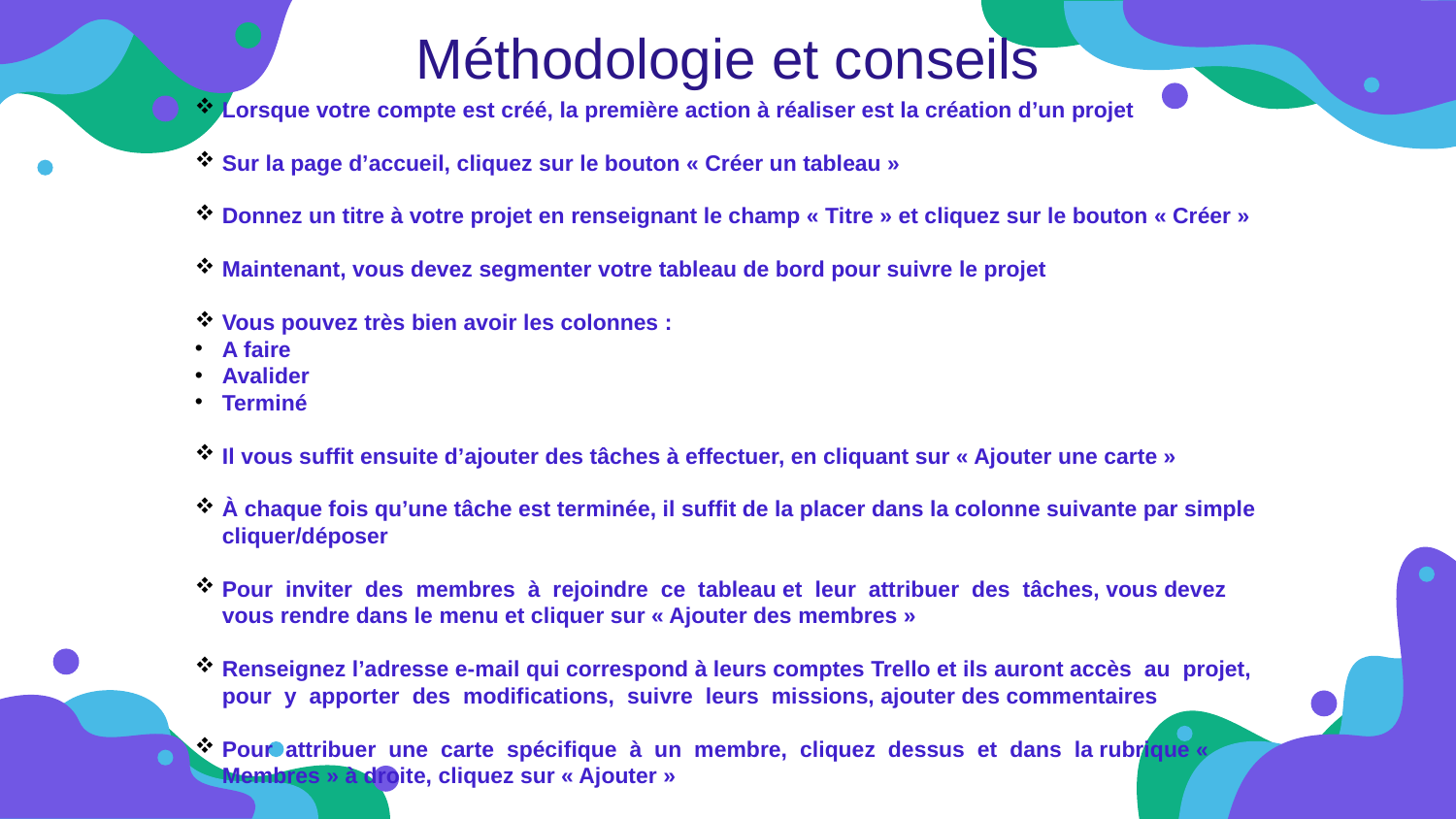

Méthodologie et conseils
Lorsque votre compte est créé, la première action à réaliser est la création d’un projet

Sur la page d’accueil, cliquez sur le bouton « Créer un tableau »

Donnez un titre à votre projet en renseignant le champ « Titre » et cliquez sur le bouton « Créer »

Maintenant, vous devez segmenter votre tableau de bord pour suivre le projet

Vous pouvez très bien avoir les colonnes :
A faire
Avalider
Terminé

Il vous suffit ensuite d’ajouter des tâches à effectuer, en cliquant sur « Ajouter une carte »

À chaque fois qu’une tâche est terminée, il suffit de la placer dans la colonne suivante par simple cliquer/déposer

Pour  inviter  des  membres  à  rejoindre  ce  tableau et  leur  attribuer  des  tâches, vous devez vous rendre dans le menu et cliquer sur « Ajouter des membres »

Renseignez l’adresse e-mail qui correspond à leurs comptes Trello et ils auront accès  au  projet,  pour  y  apporter  des  modifications,  suivre  leurs  missions, ajouter des commentaires

Pour  attribuer  une  carte  spécifique  à  un  membre,  cliquez  dessus  et  dans  la rubrique « Membres » à droite, cliquez sur « Ajouter »